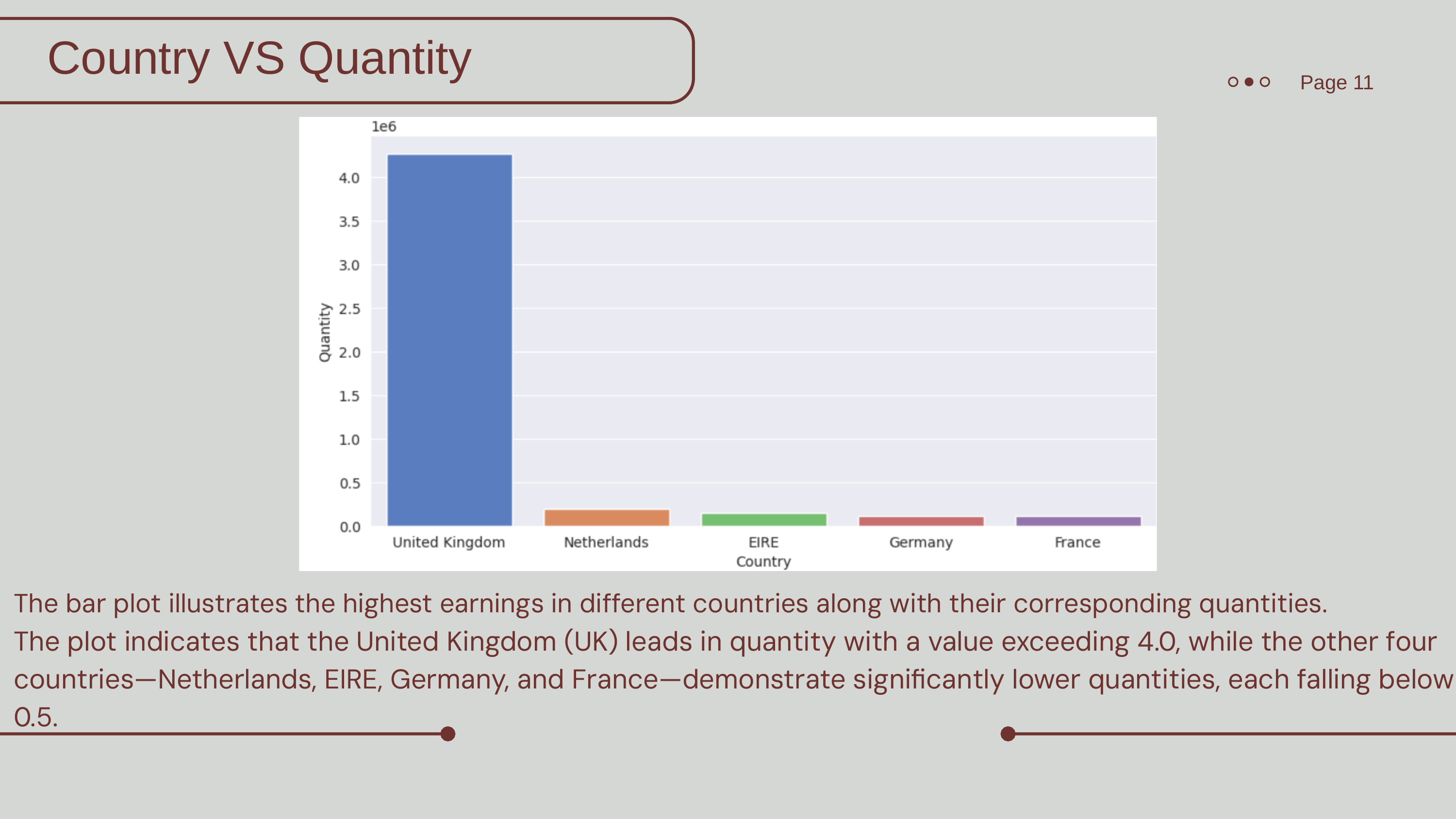

Country VS Quantity
Page 11

The bar plot illustrates the highest earnings in different countries along with their corresponding quantities.
The plot indicates that the United Kingdom (UK) leads in quantity with a value exceeding 4.0, while the other four countries—Netherlands, EIRE, Germany, and France—demonstrate significantly lower quantities, each falling below 0.5.